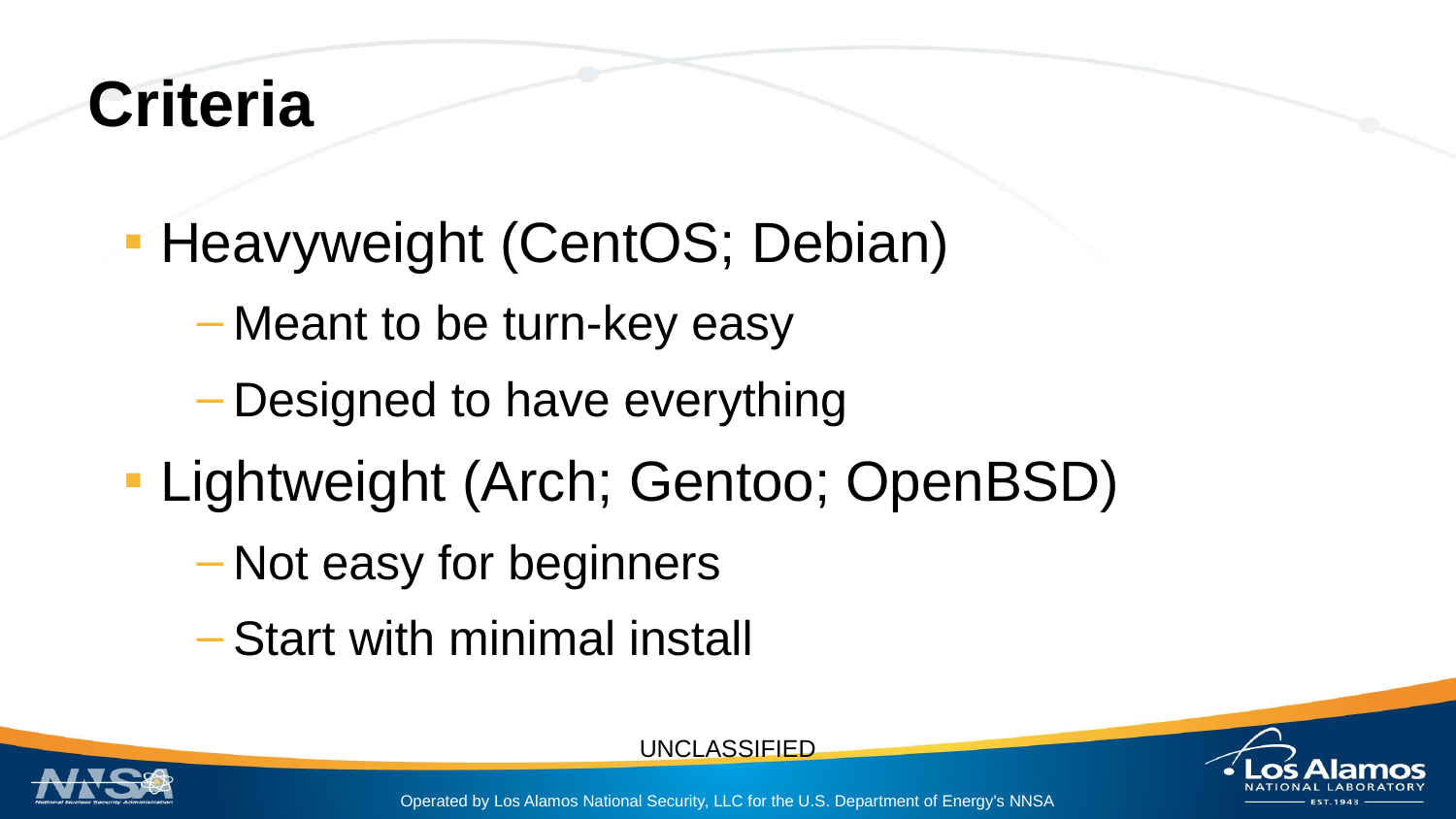

# Criteria
Heavyweight (CentOS; Debian)
Meant to be turn-key easy
Designed to have everything
Lightweight (Arch; Gentoo; OpenBSD)
Not easy for beginners
Start with minimal install